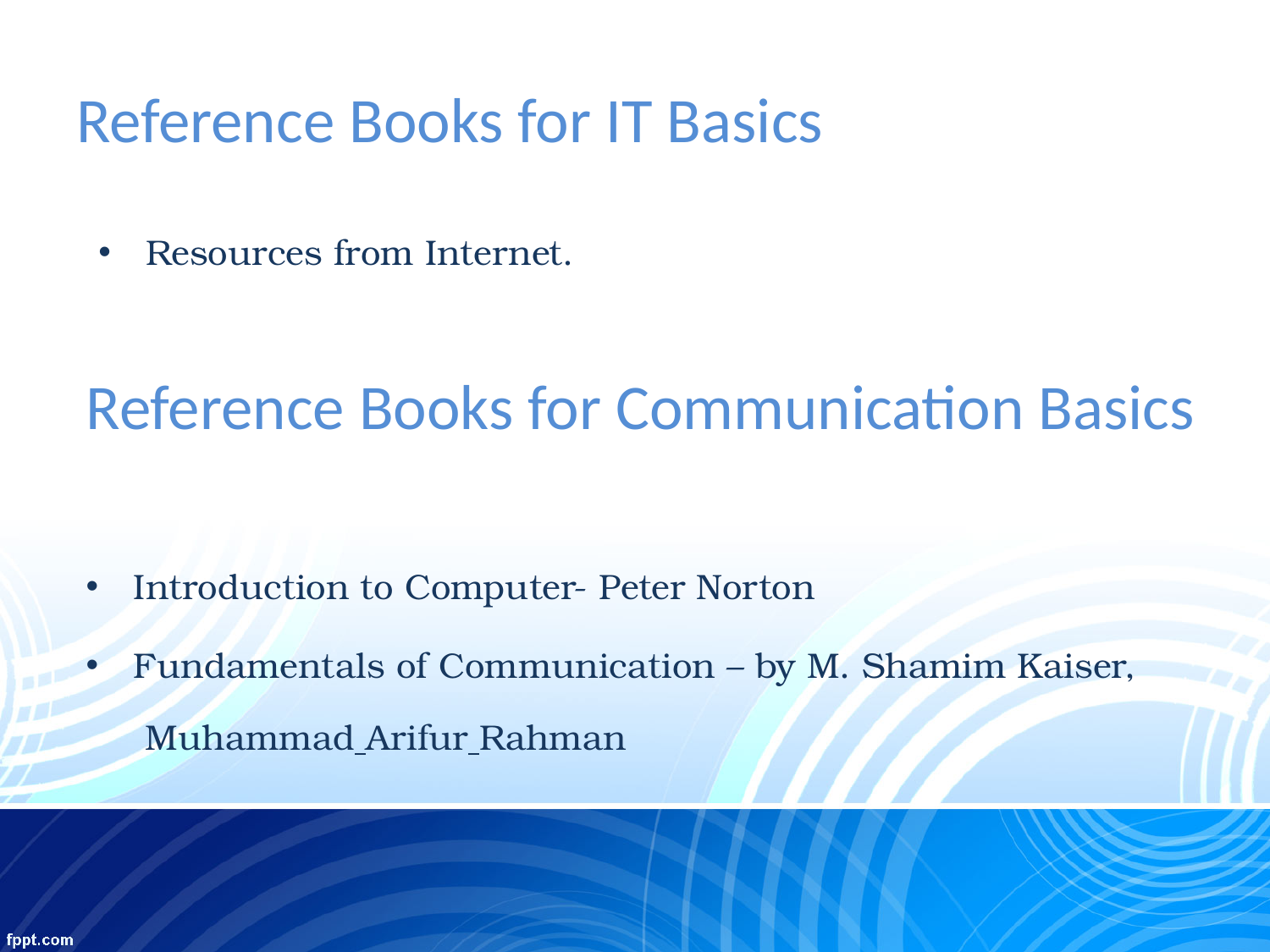

# Reference Books for IT Basics
Resources from Internet.

Reference Books for Communication Basics
Introduction to Computer- Peter Norton
Fundamentals of Communication – by M. Shamim Kaiser,  Muhammad Arifur Rahman